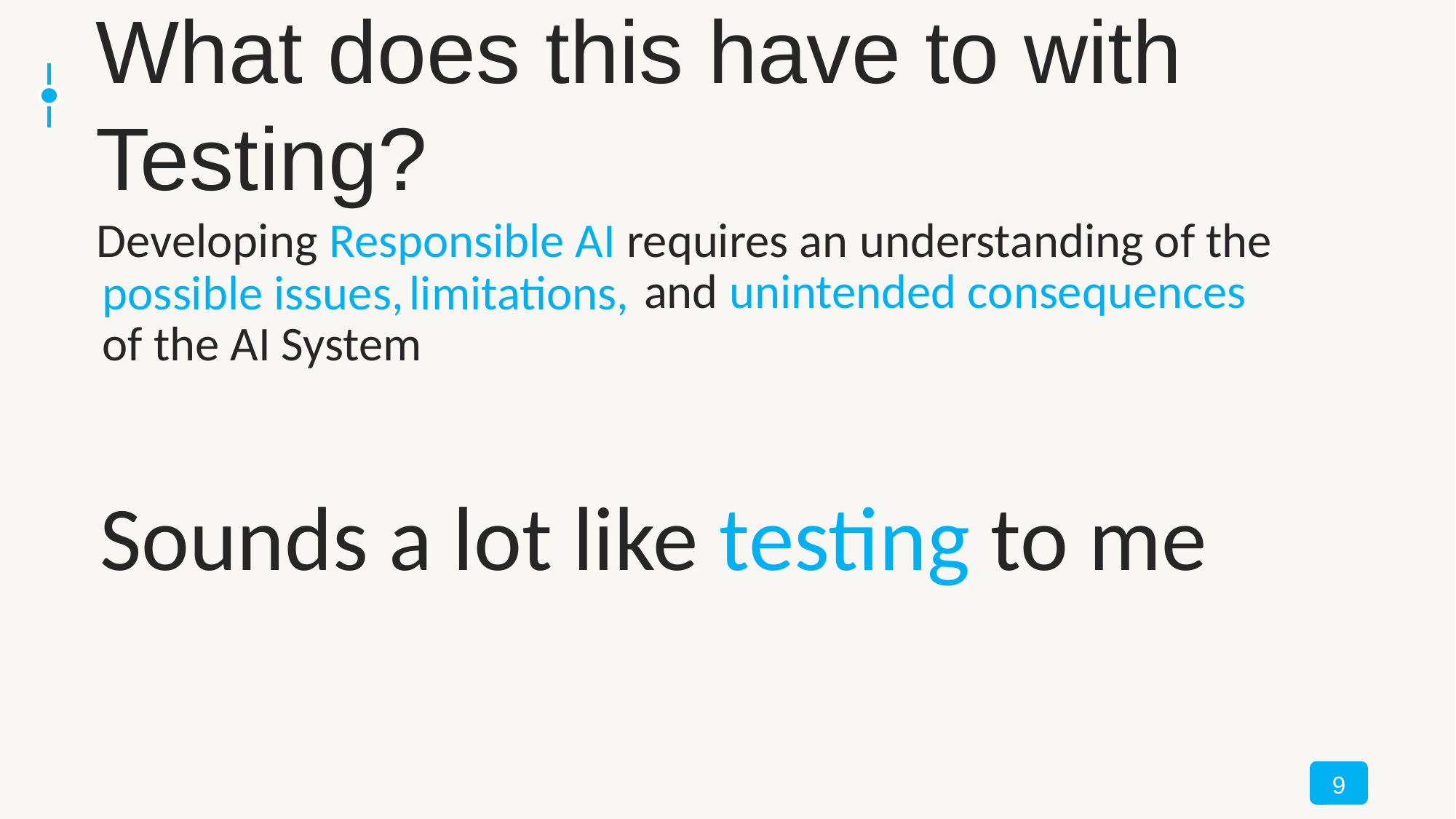

# What does this have to with Testing?
Developing Responsible AI requires an understanding of the
and unintended consequences
possible issues,
limitations,
of the AI System
Sounds a lot like testing to me
9